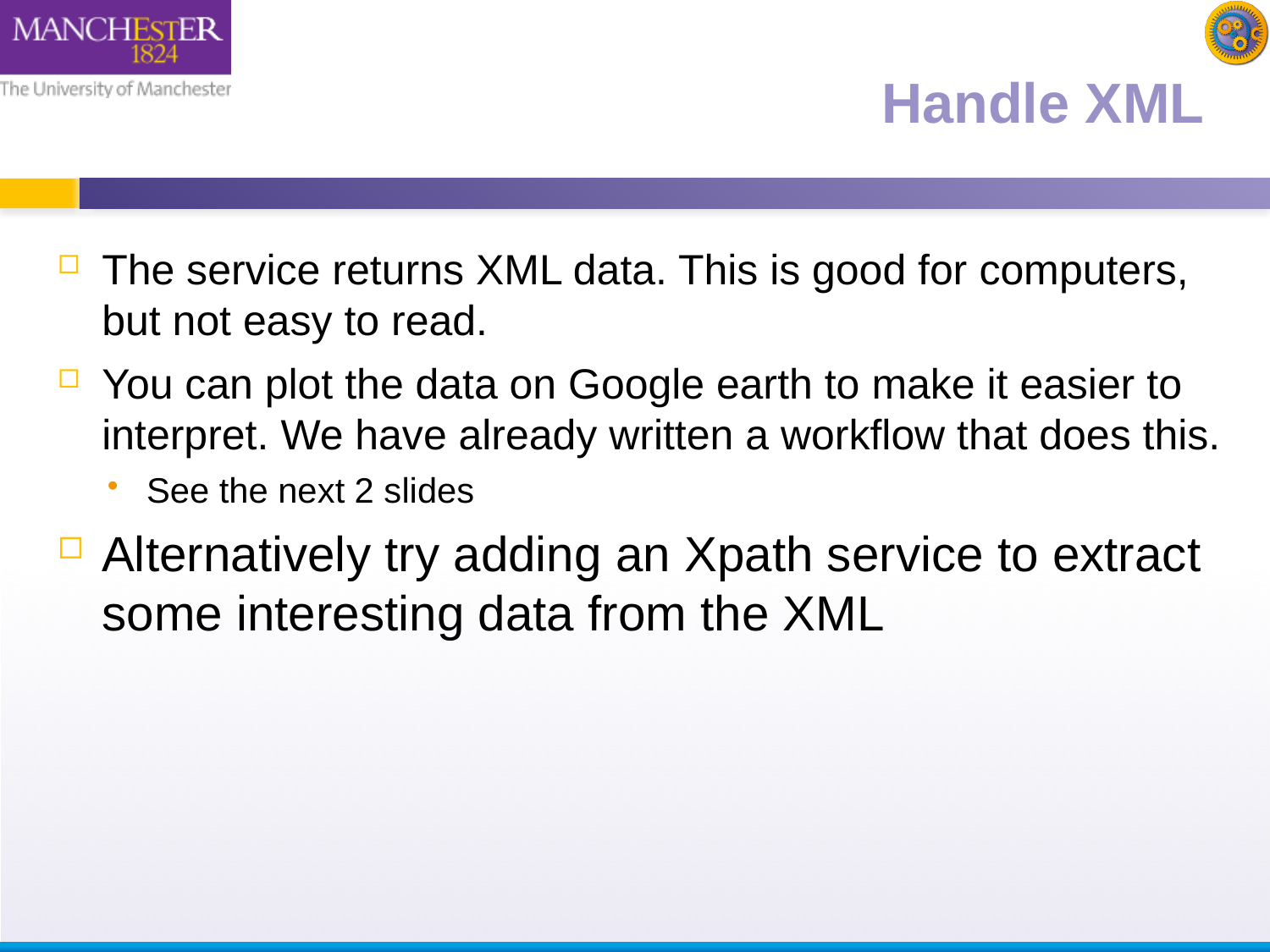

# Handle XML
The service returns XML data. This is good for computers, but not easy to read.
You can plot the data on Google earth to make it easier to interpret. We have already written a workflow that does this.
See the next 2 slides
Alternatively try adding an Xpath service to extract some interesting data from the XML